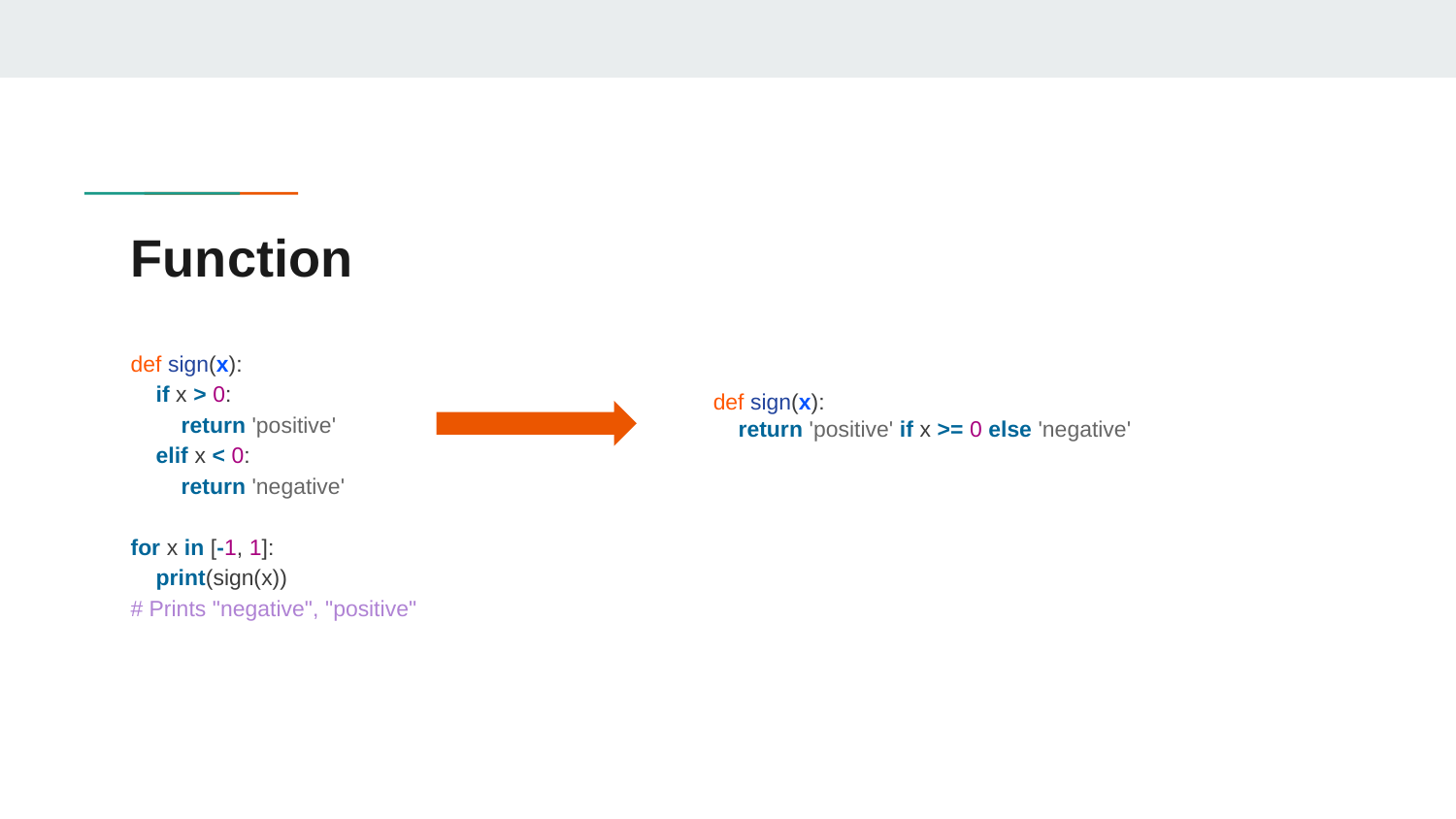

# Function
def sign(x):
    return 'positive' if x >= 0 else 'negative'
def sign(x):
    if x > 0:
        return 'positive'
    elif x < 0:
        return 'negative'
for x in [-1, 1]:
    print(sign(x))
# Prints "negative", "positive"